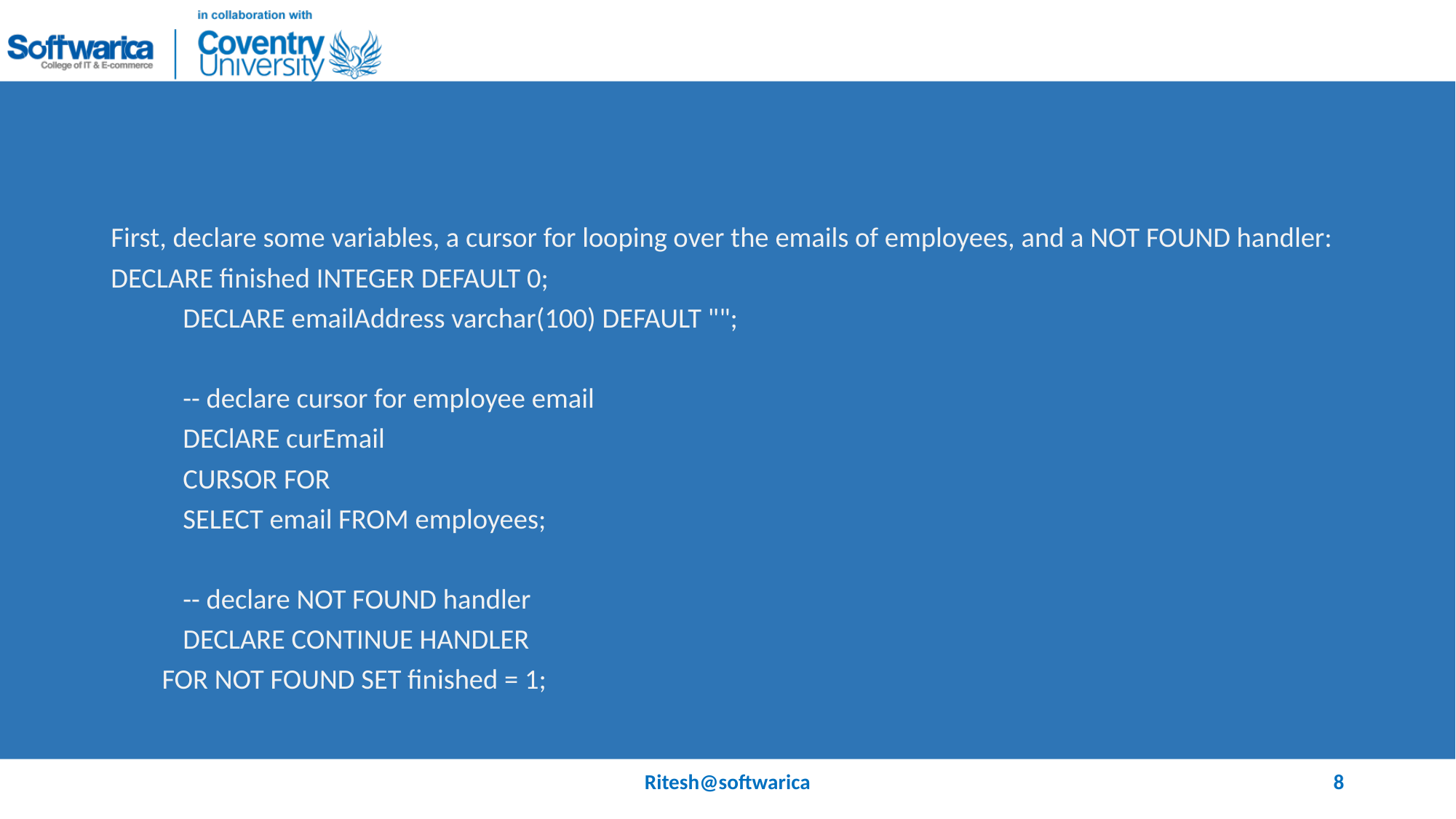

#
First, declare some variables, a cursor for looping over the emails of employees, and a NOT FOUND handler:
DECLARE finished INTEGER DEFAULT 0;
	DECLARE emailAddress varchar(100) DEFAULT "";

	-- declare cursor for employee email
	DEClARE curEmail
		CURSOR FOR
			SELECT email FROM employees;

	-- declare NOT FOUND handler
	DECLARE CONTINUE HANDLER
        FOR NOT FOUND SET finished = 1;
Ritesh@softwarica
8